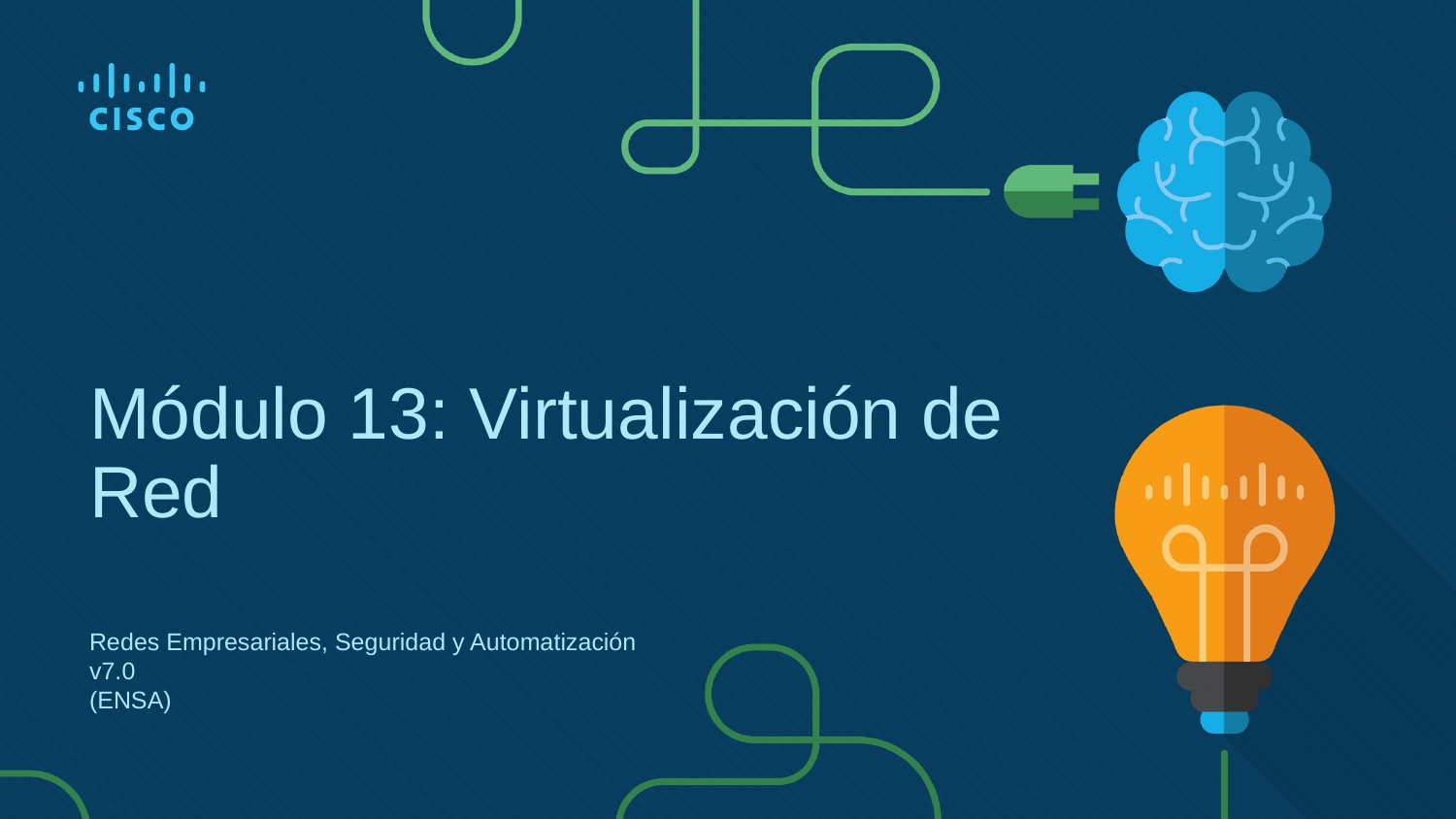

# Módulo 13: Virtualización de Red
Redes Empresariales, Seguridad y Automatización v7.0
(ENSA)